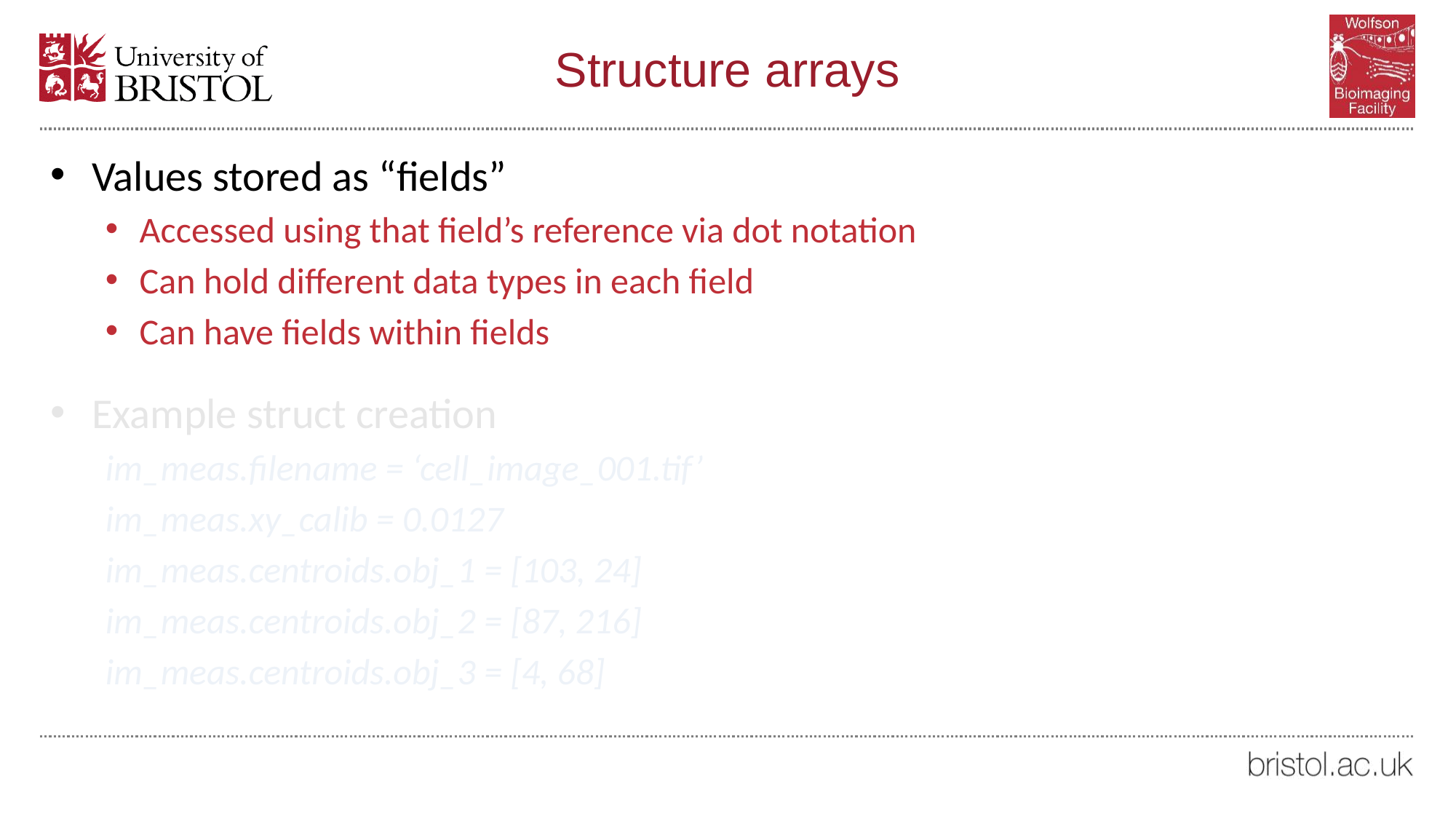

# Structure arrays
Values stored as “fields”
Accessed using that field’s reference via dot notation
Can hold different data types in each field
Can have fields within fields

Example struct creation
im_meas.filename = ‘cell_image_001.tif’
im_meas.xy_calib = 0.0127
im_meas.centroids.obj_1 = [103, 24]
im_meas.centroids.obj_2 = [87, 216]
im_meas.centroids.obj_3 = [4, 68]